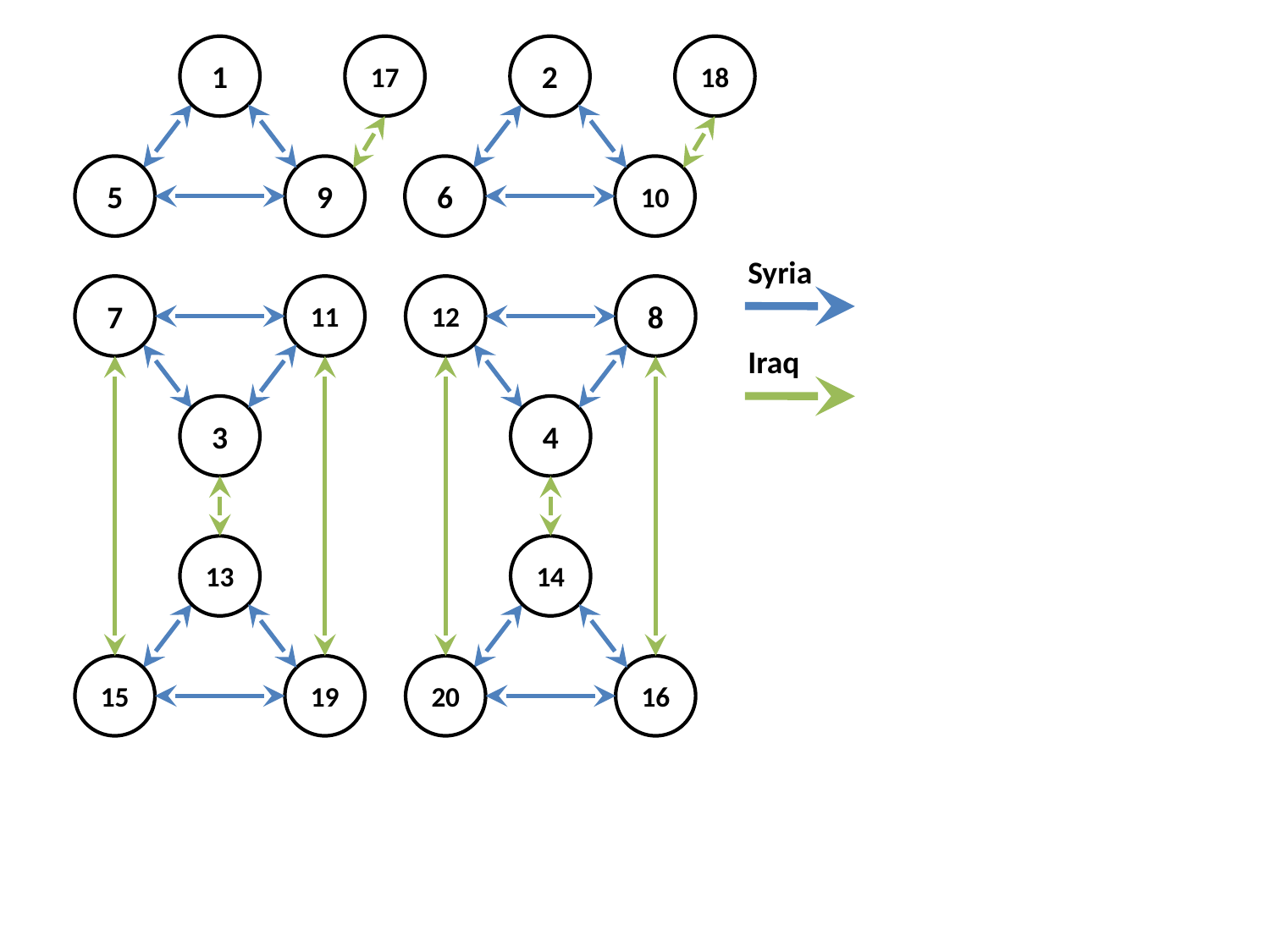

1
17
2
18
5
9
6
10
Syria
7
11
12
8
Iraq
3
4
13
14
15
19
20
16